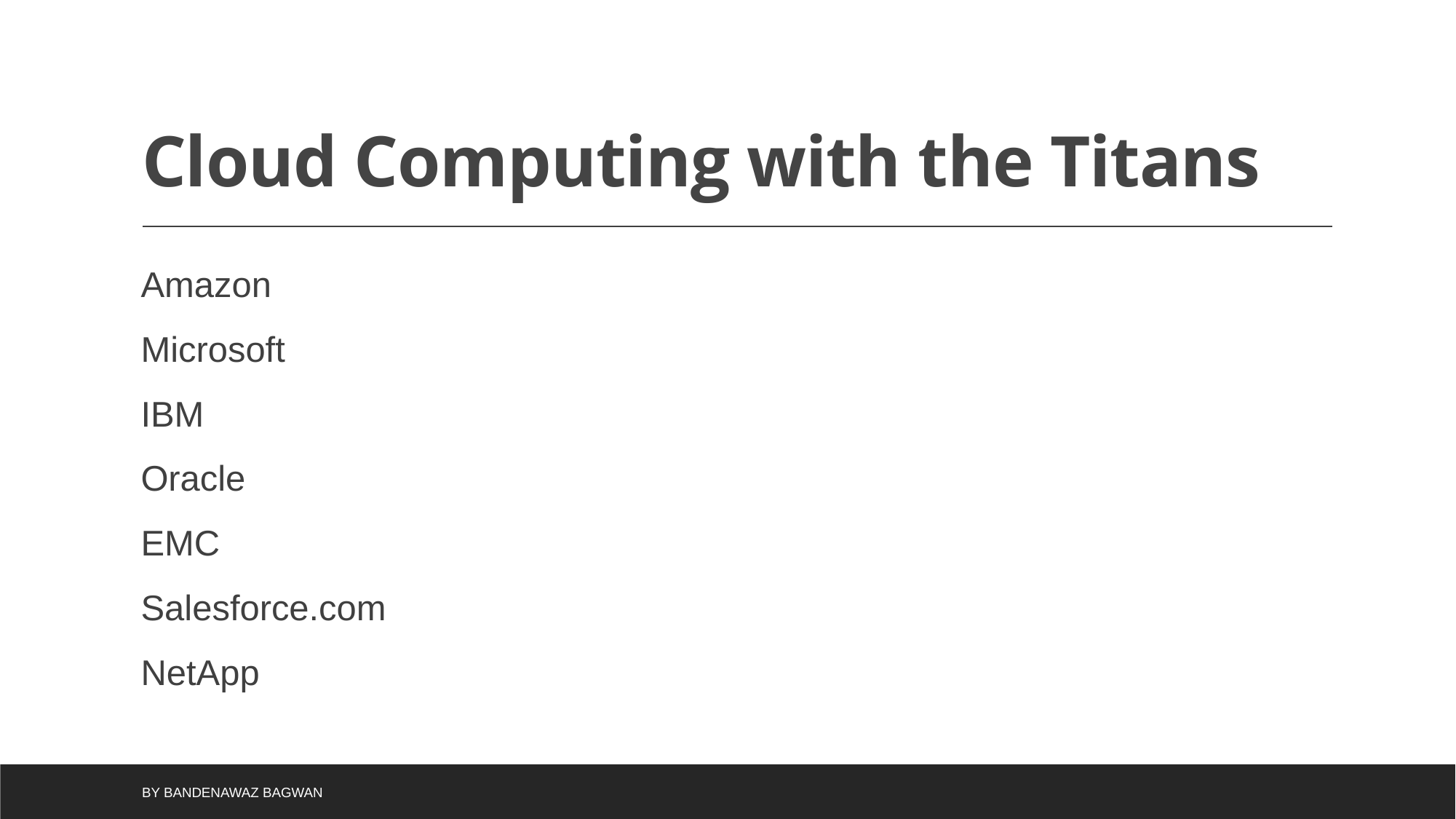

# Cloud Computing with the Titans
Amazon
Microsoft
IBM
Oracle
EMC
Salesforce.com
NetApp
by Bandenawaz Bagwan